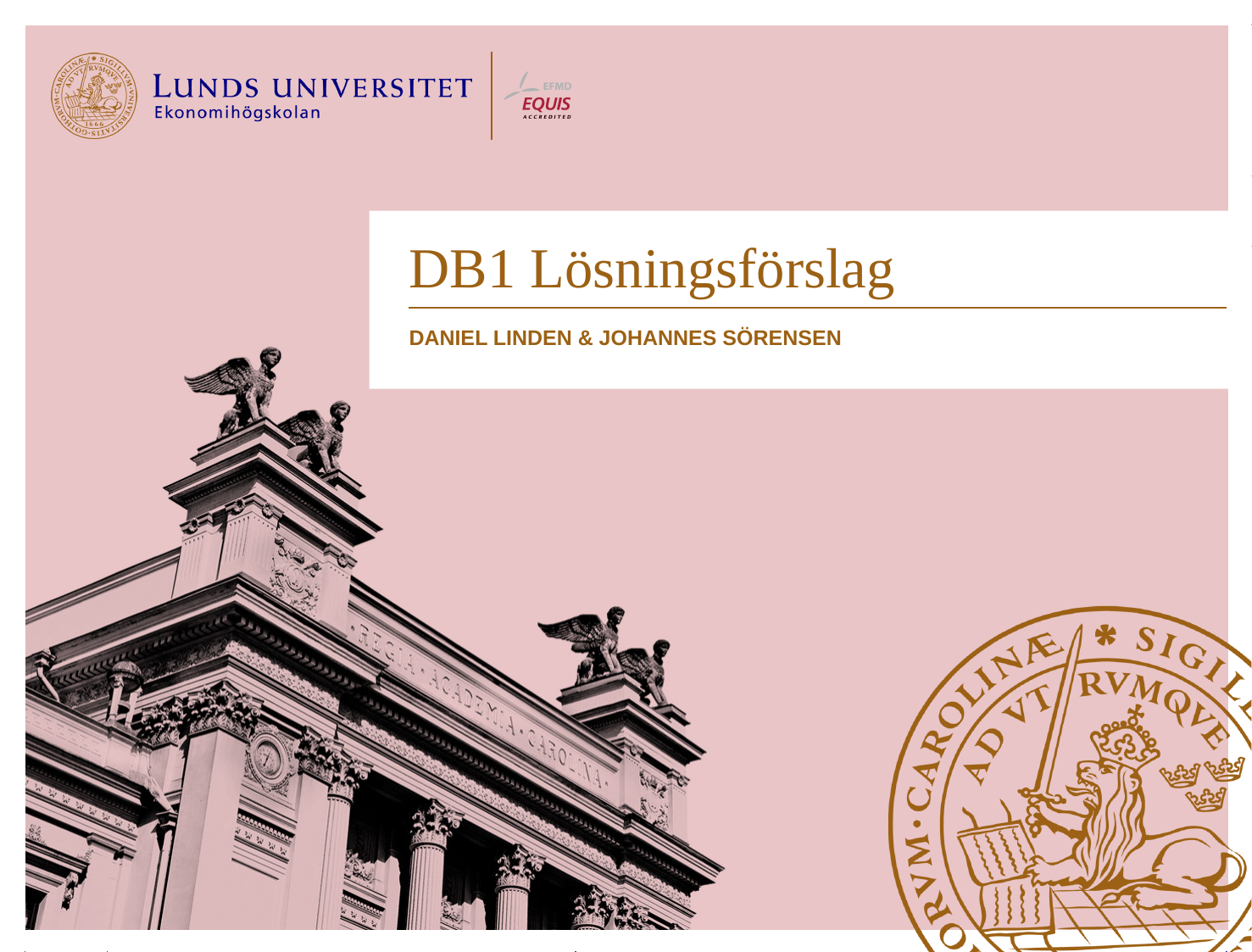

# DB1 Lösningsförslag
Daniel linden & Johannes Sörensen